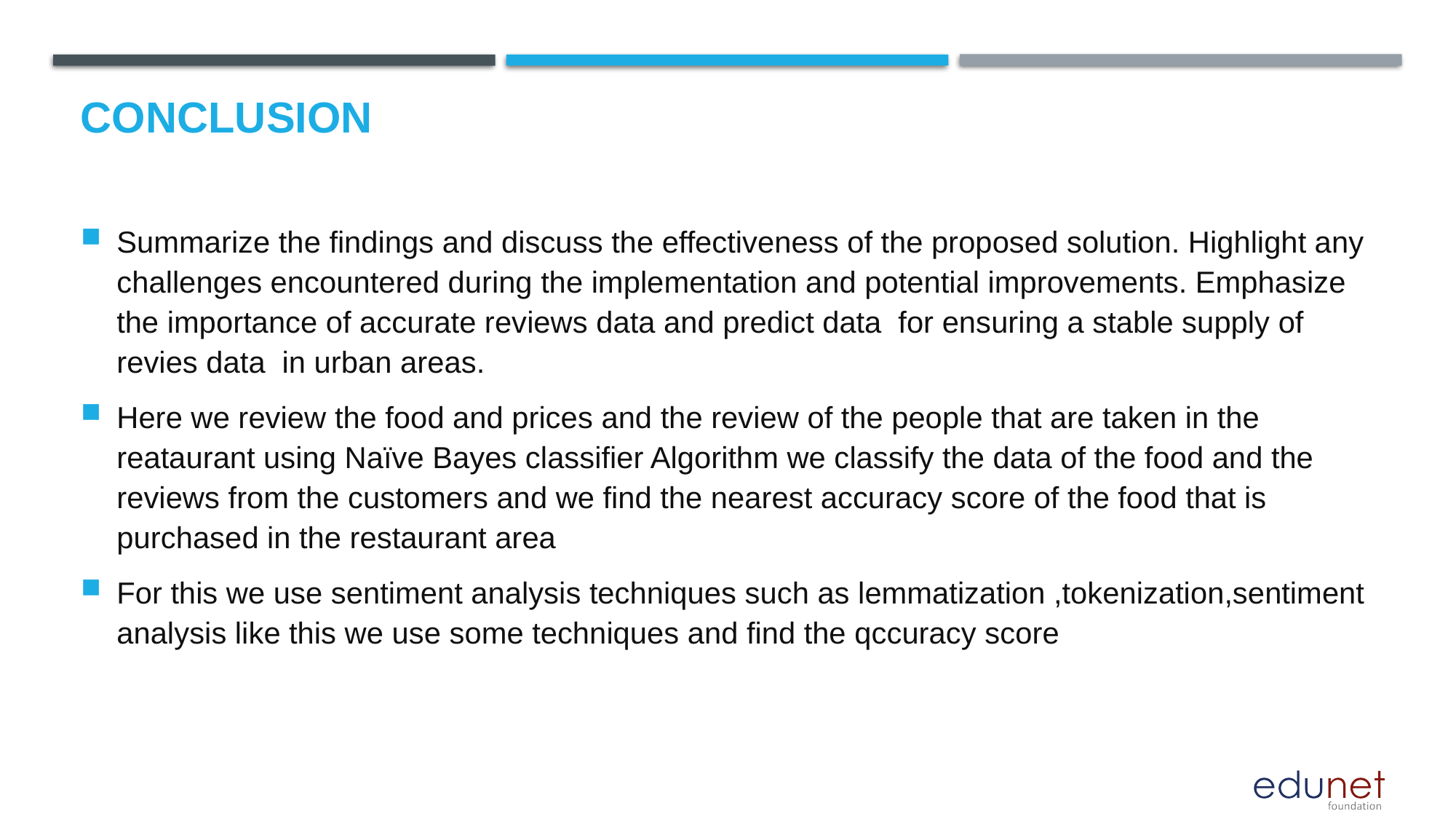

# Conclusion
Summarize the findings and discuss the effectiveness of the proposed solution. Highlight any challenges encountered during the implementation and potential improvements. Emphasize the importance of accurate reviews data and predict data  for ensuring a stable supply of revies data  in urban areas.
Here we review the food and prices and the review of the people that are taken in the reataurant using Naïve Bayes classifier Algorithm we classify the data of the food and the reviews from the customers and we find the nearest accuracy score of the food that is purchased in the restaurant area
For this we use sentiment analysis techniques such as lemmatization ,tokenization,sentiment analysis like this we use some techniques and find the qccuracy score